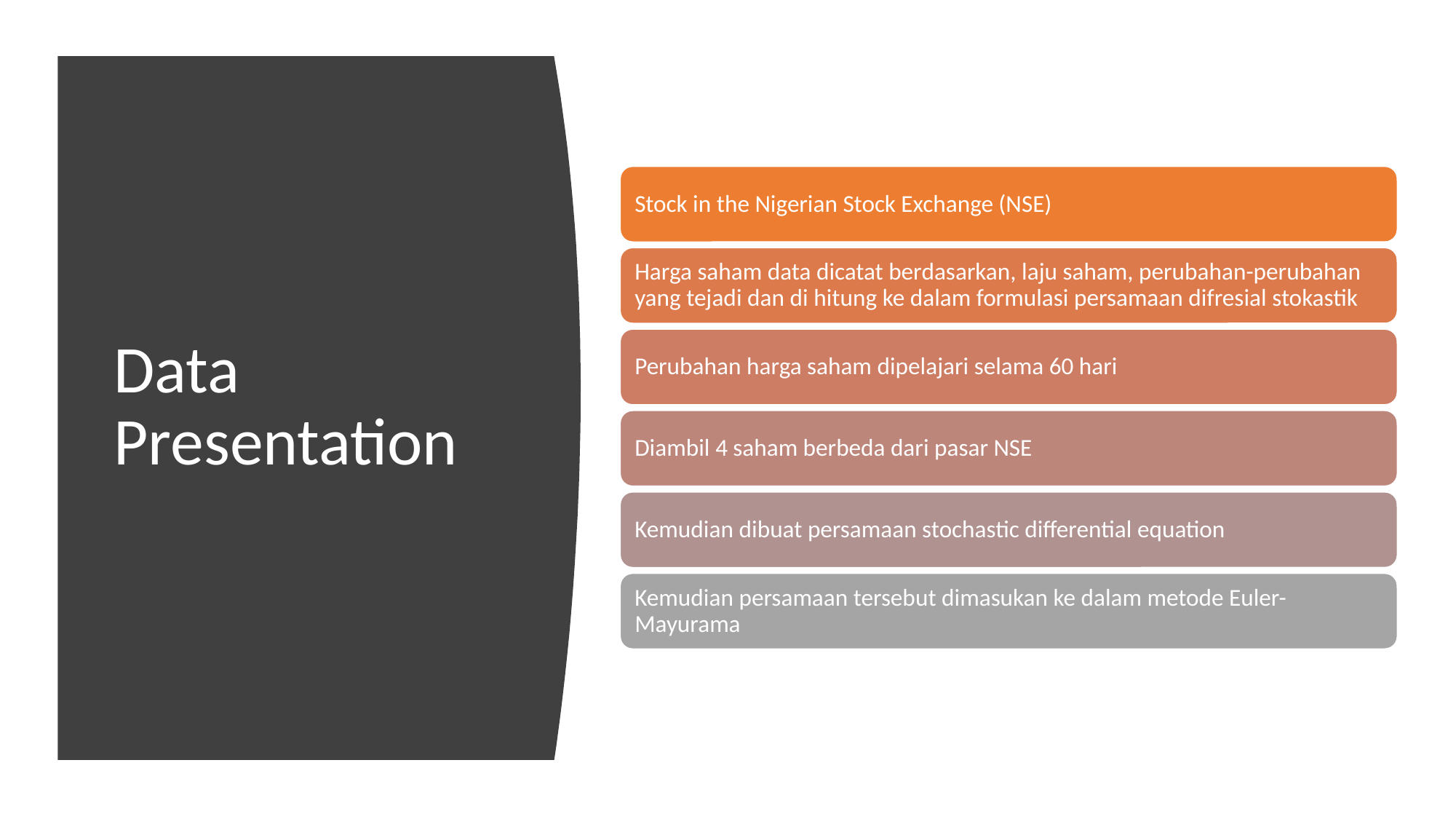

Stock in the Nigerian Stock Exchange (NSE)
Harga saham data dicatat berdasarkan, laju saham, perubahan-perubahan yang tejadi dan di hitung ke dalam formulasi persamaan difresial stokastik
Perubahan harga saham dipelajari selama 60 hari
Diambil 4 saham berbeda dari pasar NSE
Kemudian dibuat persamaan stochastic differential equation
Kemudian persamaan tersebut dimasukan ke dalam metode Euler-Mayurama

# Data Presentation